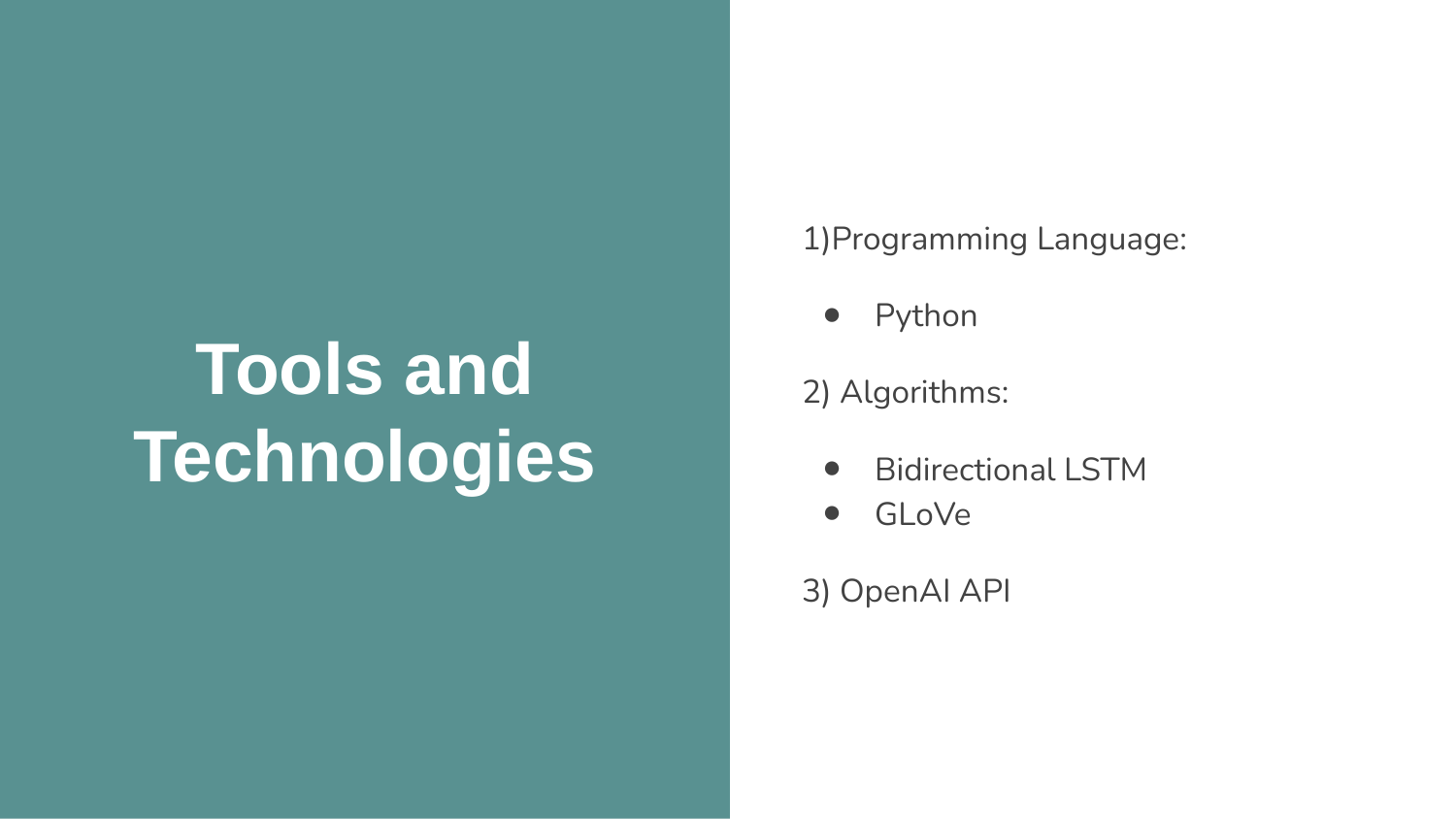

# Tools and Technologies
1)Programming Language:
Python
2) Algorithms:
Bidirectional LSTM
GLoVe
3) OpenAI API